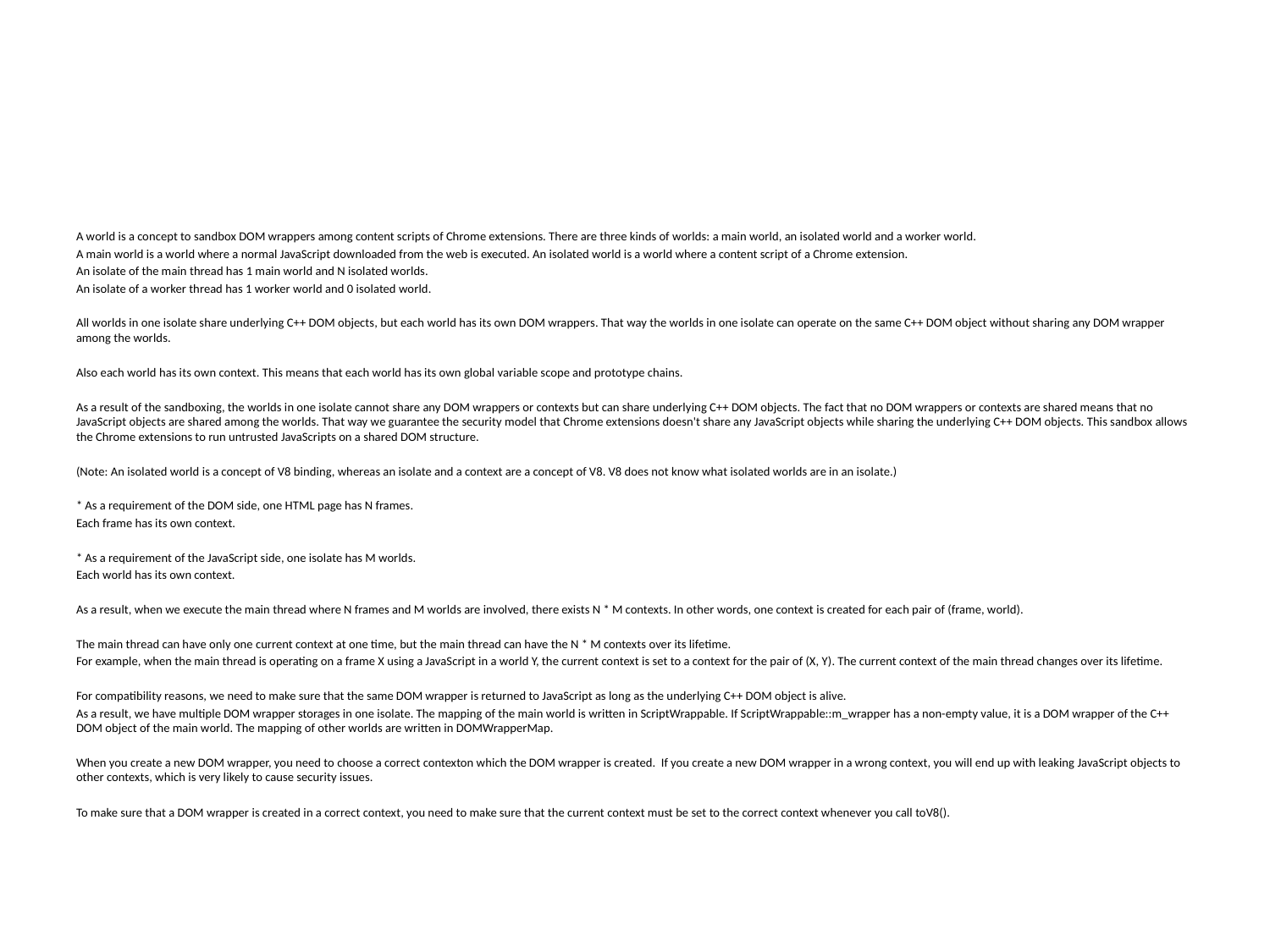

#
A world is a concept to sandbox DOM wrappers among content scripts of Chrome extensions. There are three kinds of worlds: a main world, an isolated world and a worker world.
A main world is a world where a normal JavaScript downloaded from the web is executed. An isolated world is a world where a content script of a Chrome extension.
An isolate of the main thread has 1 main world and N isolated worlds.
An isolate of a worker thread has 1 worker world and 0 isolated world.

All worlds in one isolate share underlying C++ DOM objects, but each world has its own DOM wrappers. That way the worlds in one isolate can operate on the same C++ DOM object without sharing any DOM wrapper among the worlds.

Also each world has its own context. This means that each world has its own global variable scope and prototype chains.

As a result of the sandboxing, the worlds in one isolate cannot share any DOM wrappers or contexts but can share underlying C++ DOM objects. The fact that no DOM wrappers or contexts are shared means that no JavaScript objects are shared among the worlds. That way we guarantee the security model that Chrome extensions doesn't share any JavaScript objects while sharing the underlying C++ DOM objects. This sandbox allows the Chrome extensions to run untrusted JavaScripts on a shared DOM structure.

(Note: An isolated world is a concept of V8 binding, whereas an isolate and a context are a concept of V8. V8 does not know what isolated worlds are in an isolate.)

* As a requirement of the DOM side, one HTML page has N frames.
Each frame has its own context.

* As a requirement of the JavaScript side, one isolate has M worlds.
Each world has its own context.

As a result, when we execute the main thread where N frames and M worlds are involved, there exists N * M contexts. In other words, one context is created for each pair of (frame, world).

The main thread can have only one current context at one time, but the main thread can have the N * M contexts over its lifetime.
For example, when the main thread is operating on a frame X using a JavaScript in a world Y, the current context is set to a context for the pair of (X, Y). The current context of the main thread changes over its lifetime.

For compatibility reasons, we need to make sure that the same DOM wrapper is returned to JavaScript as long as the underlying C++ DOM object is alive.
As a result, we have multiple DOM wrapper storages in one isolate. The mapping of the main world is written in ScriptWrappable. If ScriptWrappable::m_wrapper has a non-empty value, it is a DOM wrapper of the C++ DOM object of the main world. The mapping of other worlds are written in DOMWrapperMap.

When you create a new DOM wrapper, you need to choose a correct contexton which the DOM wrapper is created.  If you create a new DOM wrapper in a wrong context, you will end up with leaking JavaScript objects to other contexts, which is very likely to cause security issues.

To make sure that a DOM wrapper is created in a correct context, you need to make sure that the current context must be set to the correct context whenever you call toV8().